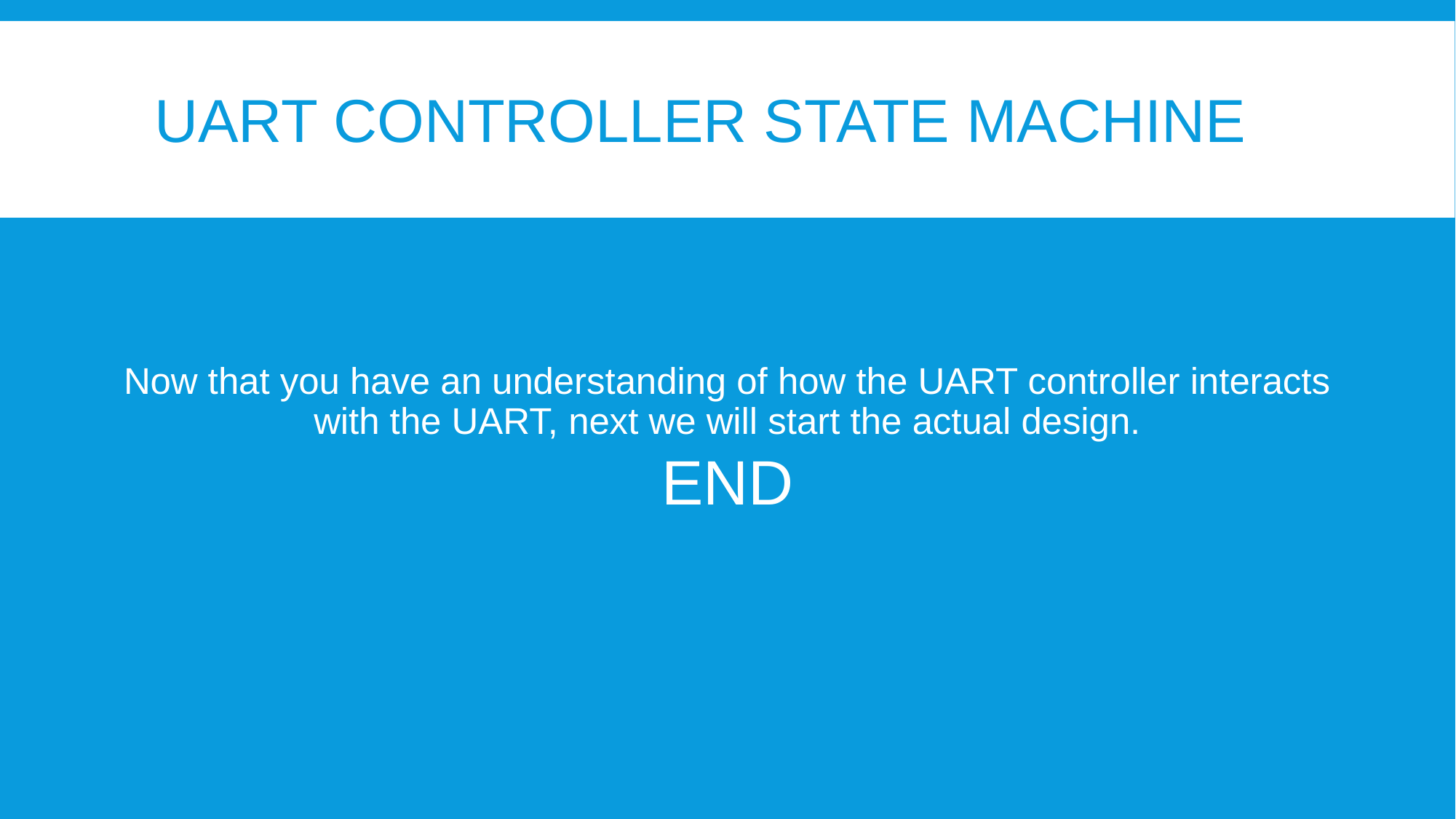

# UART Controller State Machine
Now that you have an understanding of how the UART controller interacts with the UART, next we will start the actual design.
END